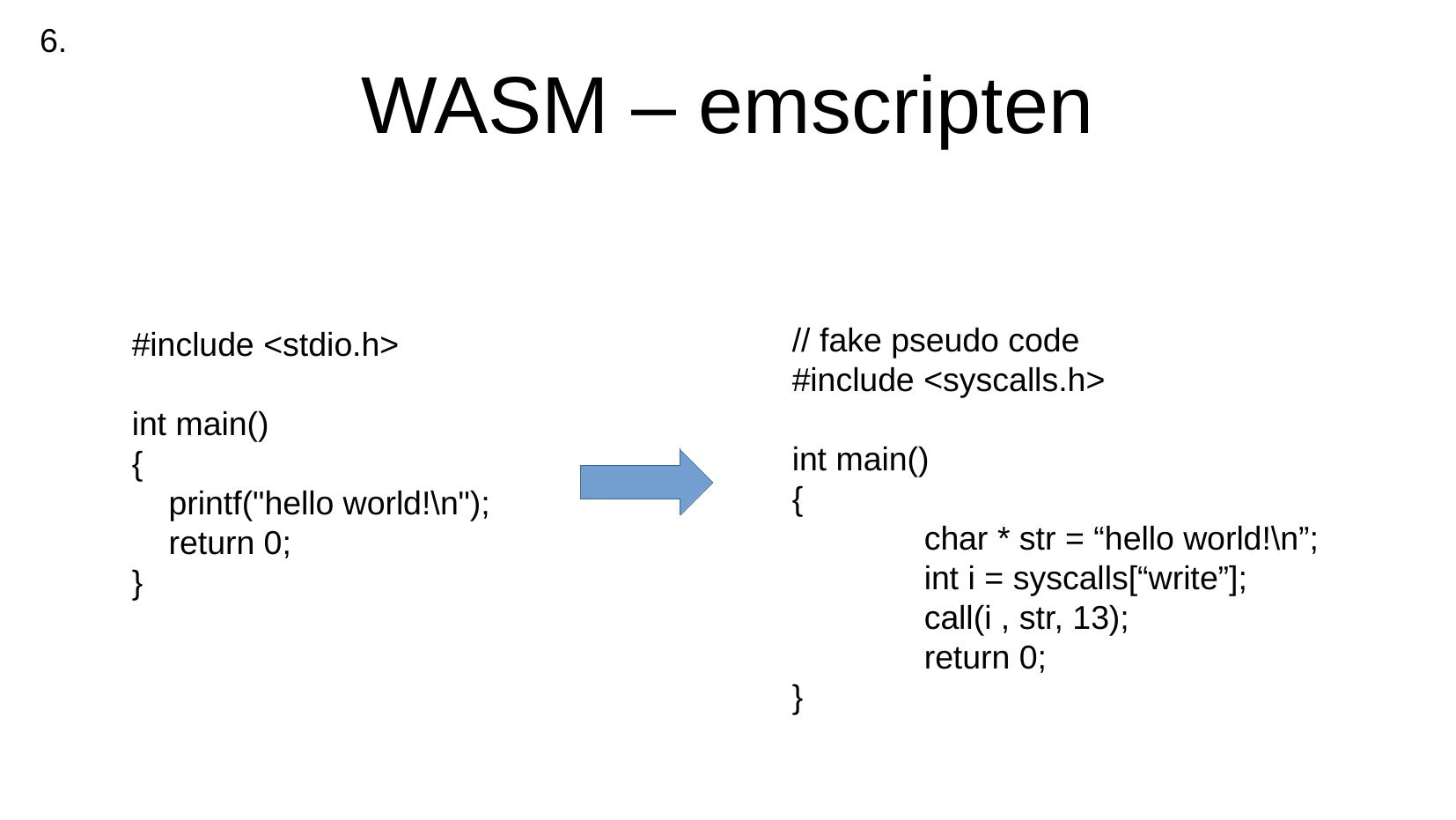

6.
WASM – emscripten
// fake pseudo code
#include <syscalls.h>

int main()
{
	char * str = “hello world!\n”;
	int i = syscalls[“write”];
    	call(i , str, 13);
    	return 0;
}
#include <stdio.h>

int main()
{
    printf("hello world!\n");
    return 0;
}